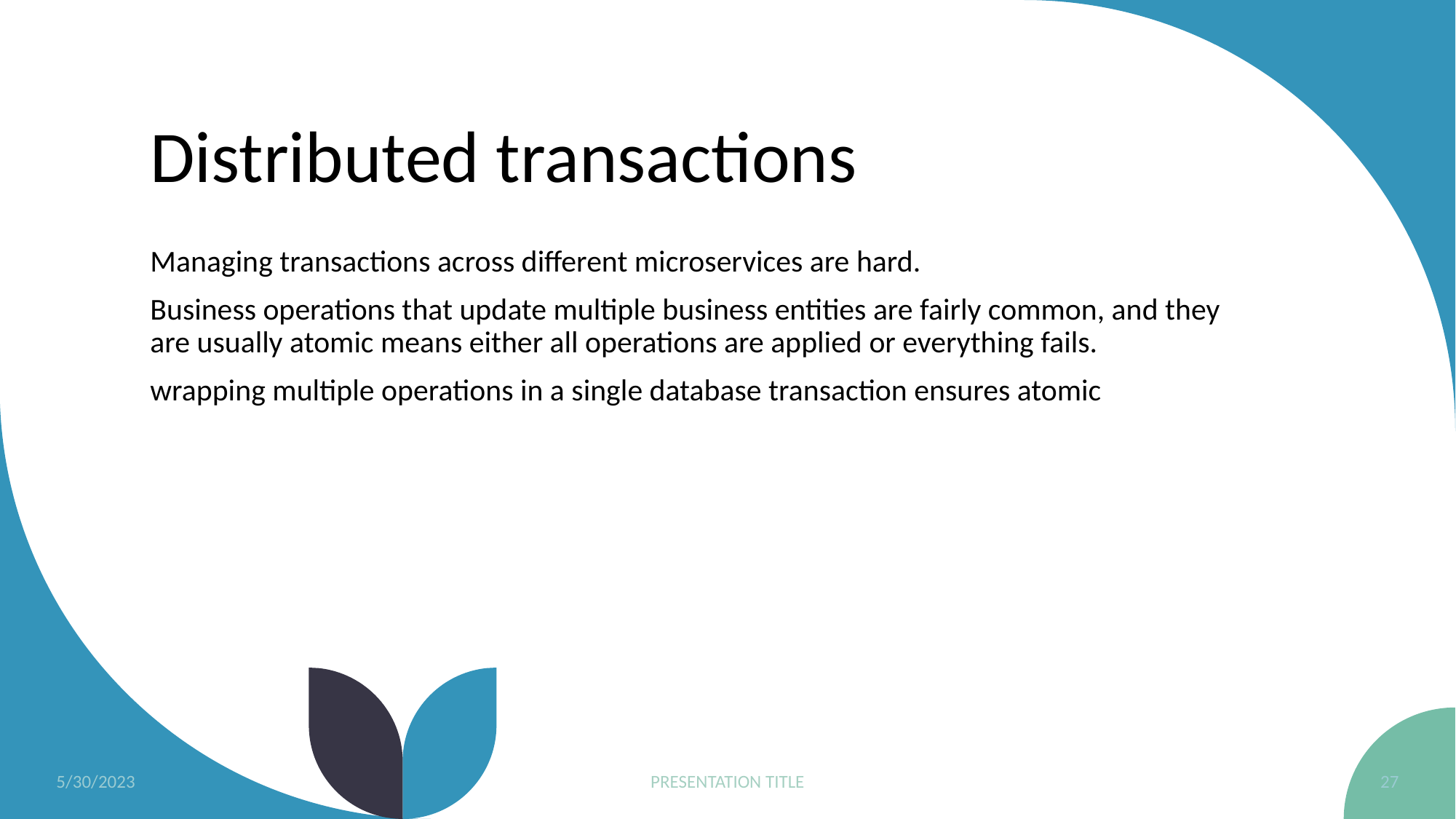

# Distributed transactions
Managing transactions across different microservices are hard.
Business operations that update multiple business entities are fairly common, and they are usually atomic means either all operations are applied or everything fails.
wrapping multiple operations in a single database transaction ensures atomic
5/30/2023
PRESENTATION TITLE
27